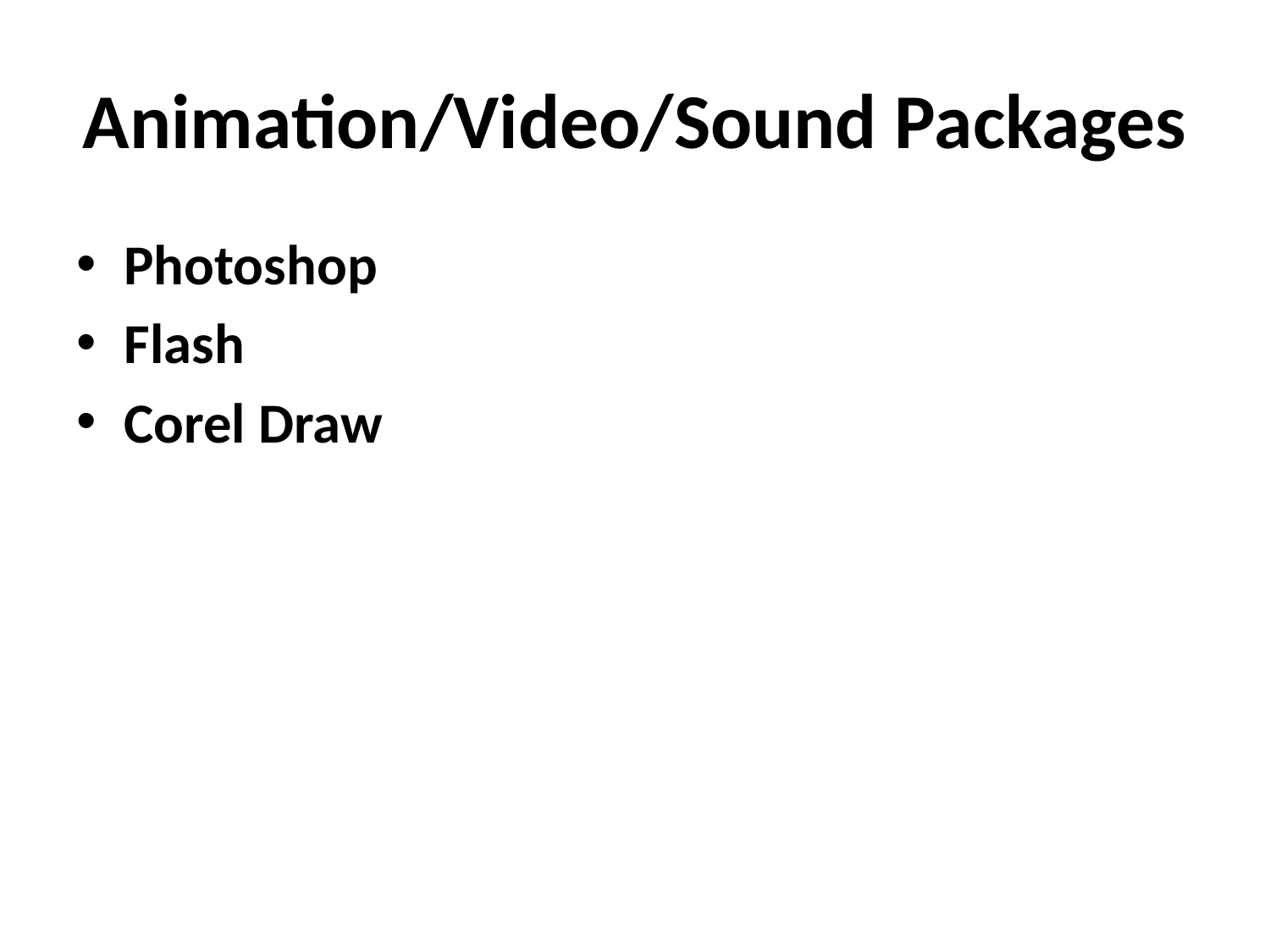

# Animation/Video/Sound Packages
Photoshop
Flash
Corel Draw